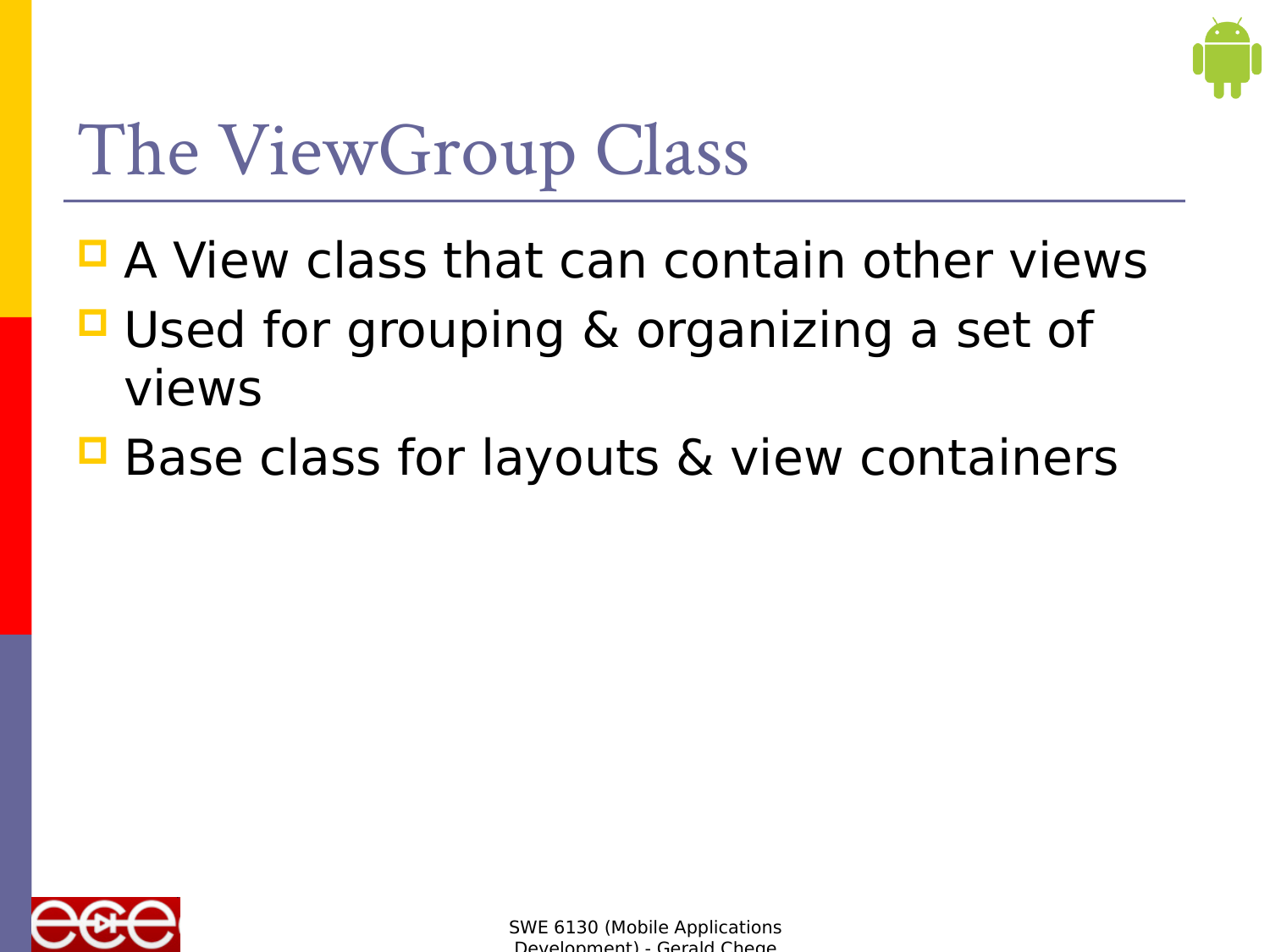

# The ViewGroup Class
A View class that can contain other views
Used for grouping & organizing a set of views
Base class for layouts & view containers
SWE 6130 (Mobile Applications Development) - Gerald Chege